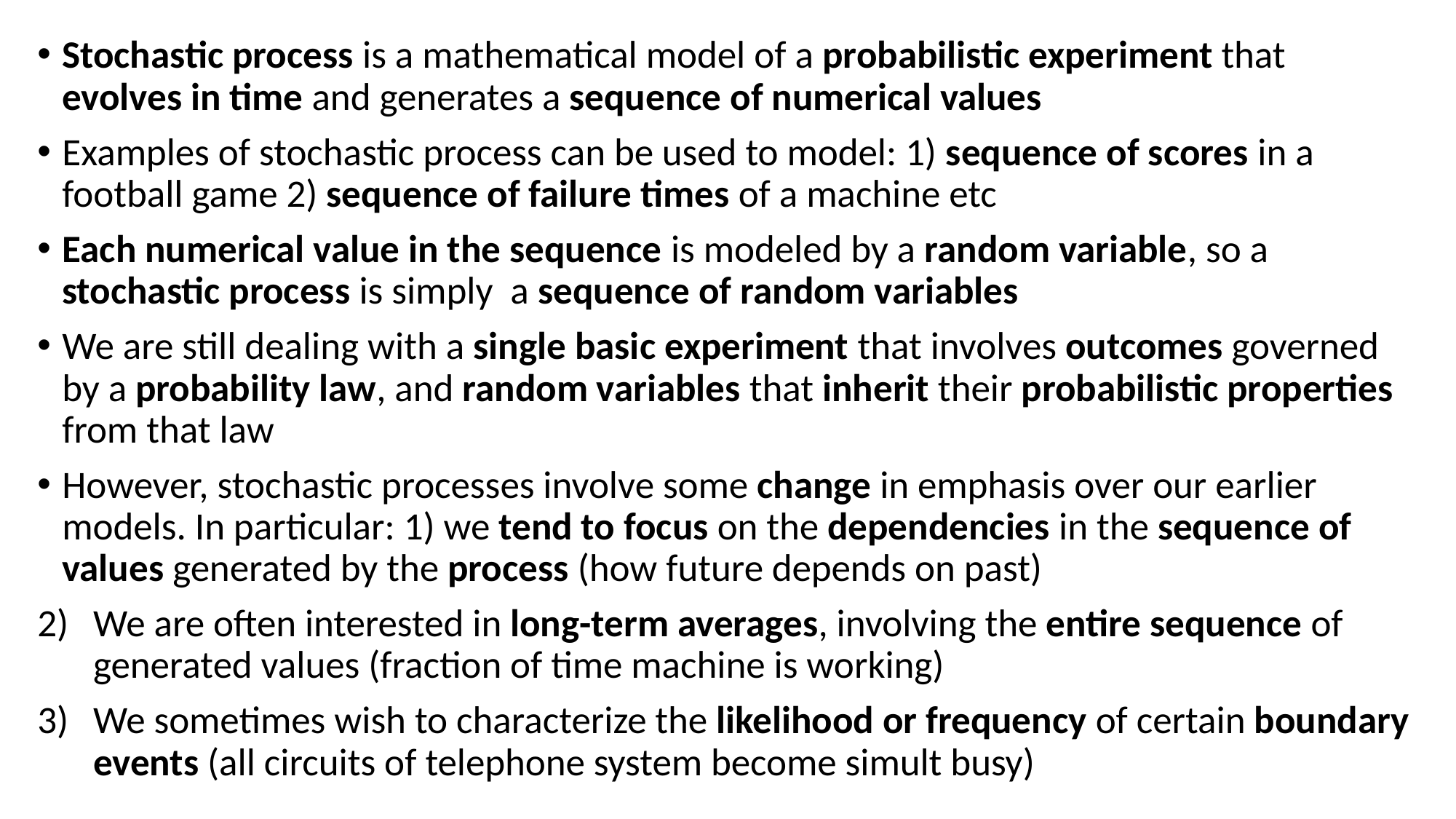

Stochastic process is a mathematical model of a probabilistic experiment that evolves in time and generates a sequence of numerical values
Examples of stochastic process can be used to model: 1) sequence of scores in a football game 2) sequence of failure times of a machine etc
Each numerical value in the sequence is modeled by a random variable, so a stochastic process is simply  a sequence of random variables
We are still dealing with a single basic experiment that involves outcomes governed by a probability law, and random variables that inherit their probabilistic properties from that law
However, stochastic processes involve some change in emphasis over our earlier models. In particular: 1) we tend to focus on the dependencies in the sequence of values generated by the process (how future depends on past)
We are often interested in long-term averages, involving the entire sequence of generated values (fraction of time machine is working)
We sometimes wish to characterize the likelihood or frequency of certain boundary events (all circuits of telephone system become simult busy)